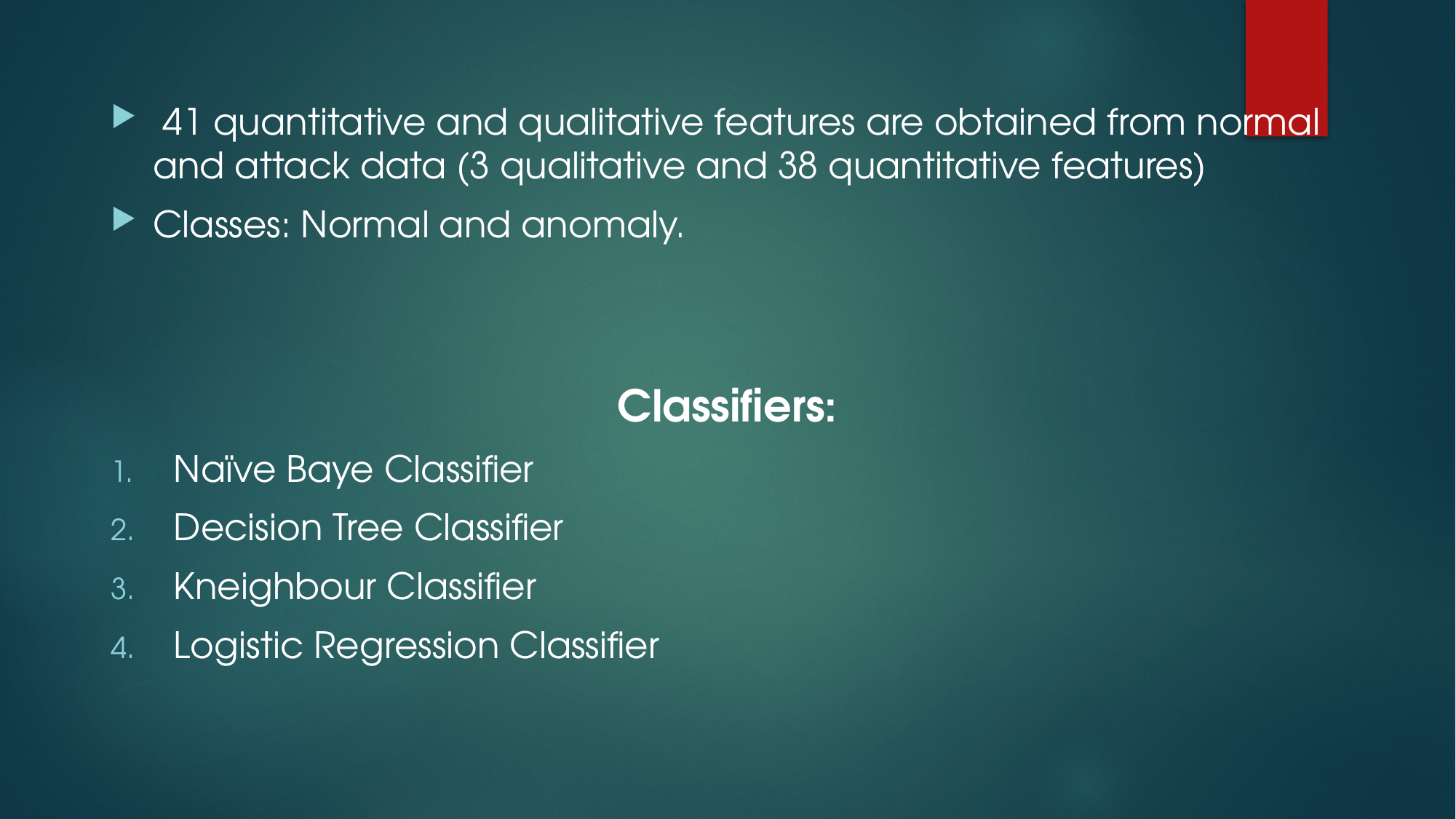

41 quantitative and qualitative features are obtained from normal and attack data (3 qualitative and 38 quantitative features)
Classes: Normal and anomaly.

Classifiers:
Naïve Baye Classifier
Decision Tree Classifier
Kneighbour Classifier
Logistic Regression Classifier